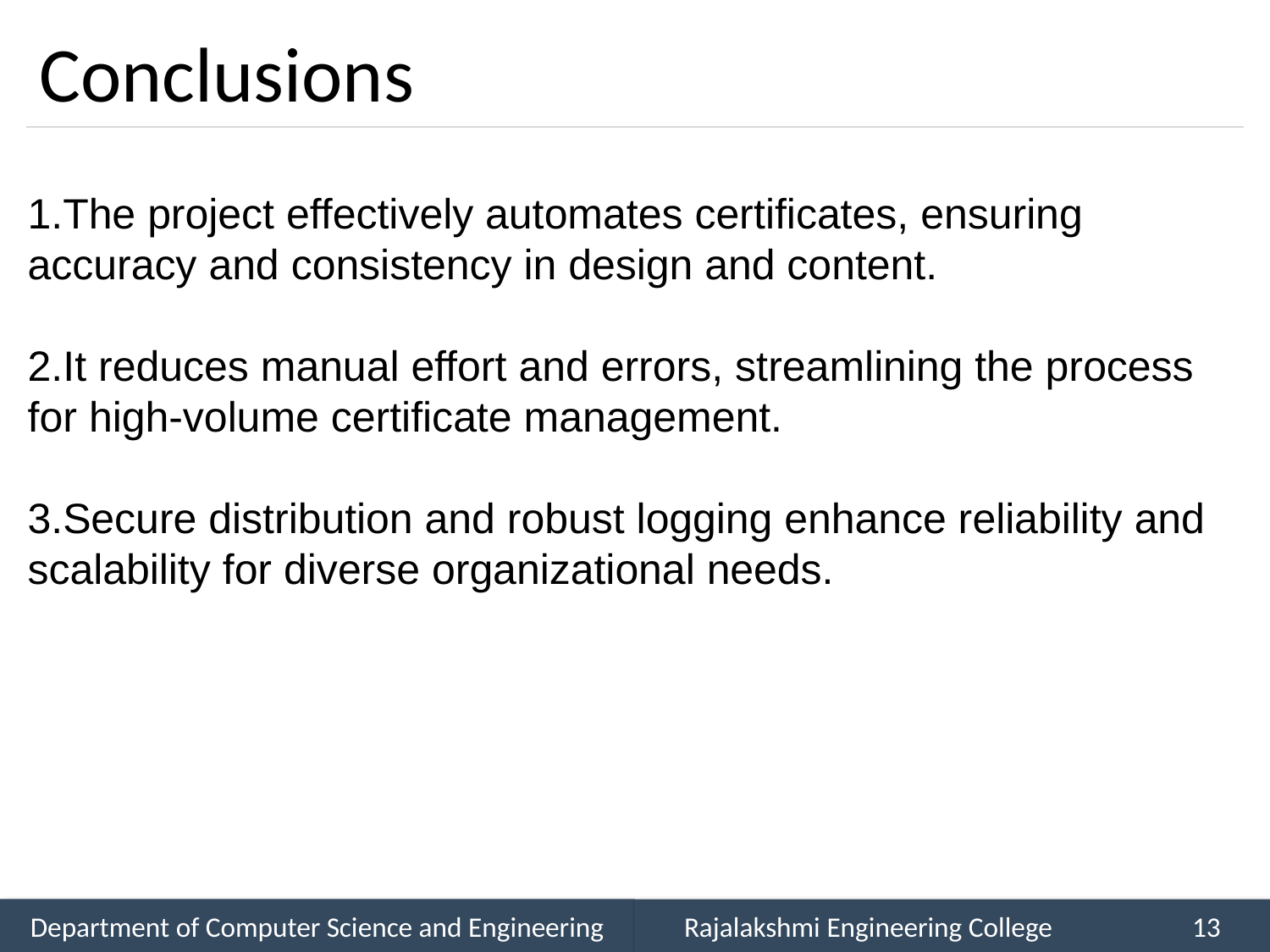

# Conclusions

The project effectively automates certificates, ensuring accuracy and consistency in design and content.

It reduces manual effort and errors, streamlining the process for high-volume certificate management.

Secure distribution and robust logging enhance reliability and scalability for diverse organizational needs.